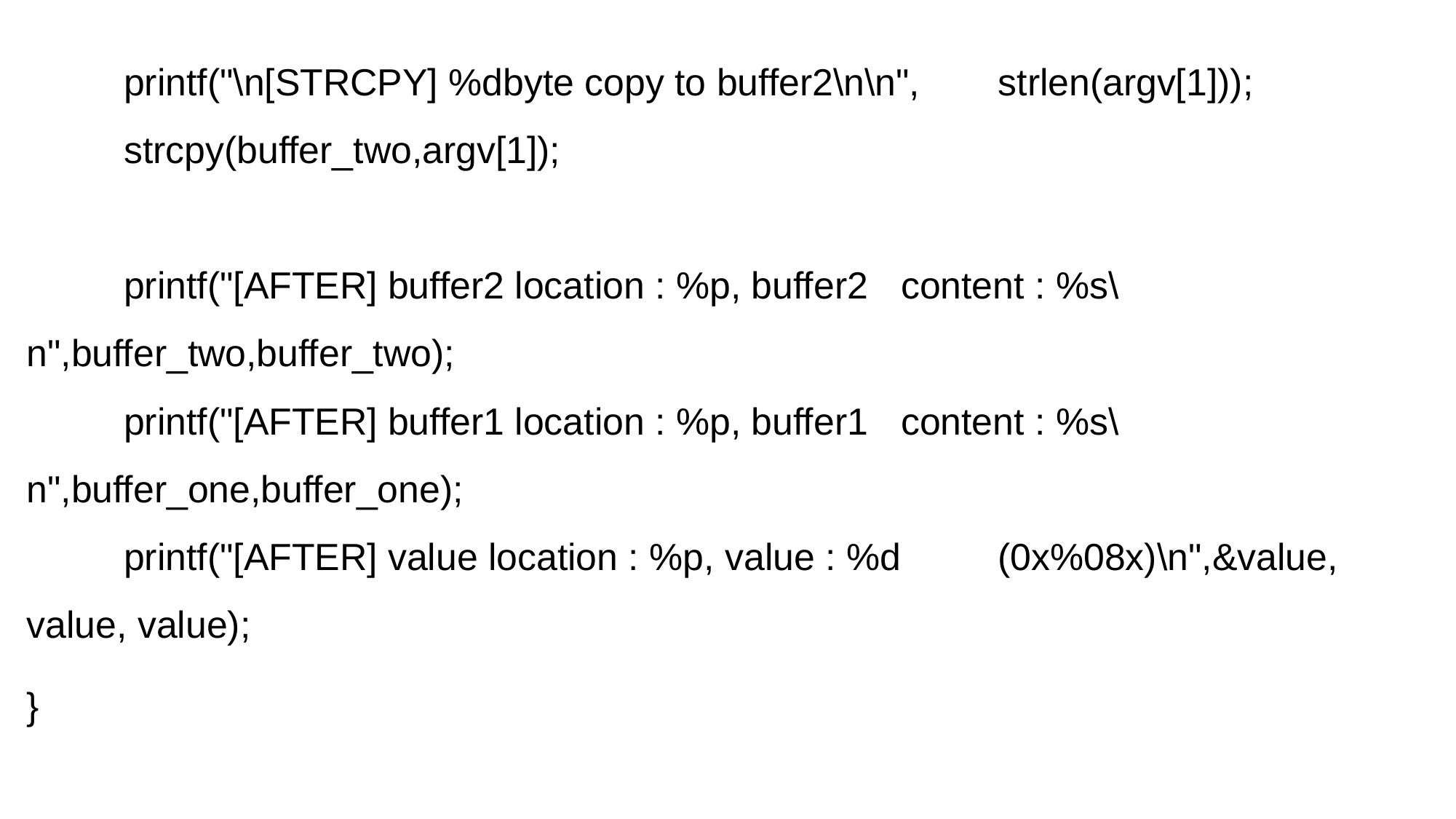

printf("\n[STRCPY] %dbyte copy to buffer2\n\n", 	strlen(argv[1]));
	strcpy(buffer_two,argv[1]);
	printf("[AFTER] buffer2 location : %p, buffer2 	content : %s\n",buffer_two,buffer_two);
	printf("[AFTER] buffer1 location : %p, buffer1 	content : %s\n",buffer_one,buffer_one);
	printf("[AFTER] value location : %p, value : %d 	(0x%08x)\n",&value, value, value);
}